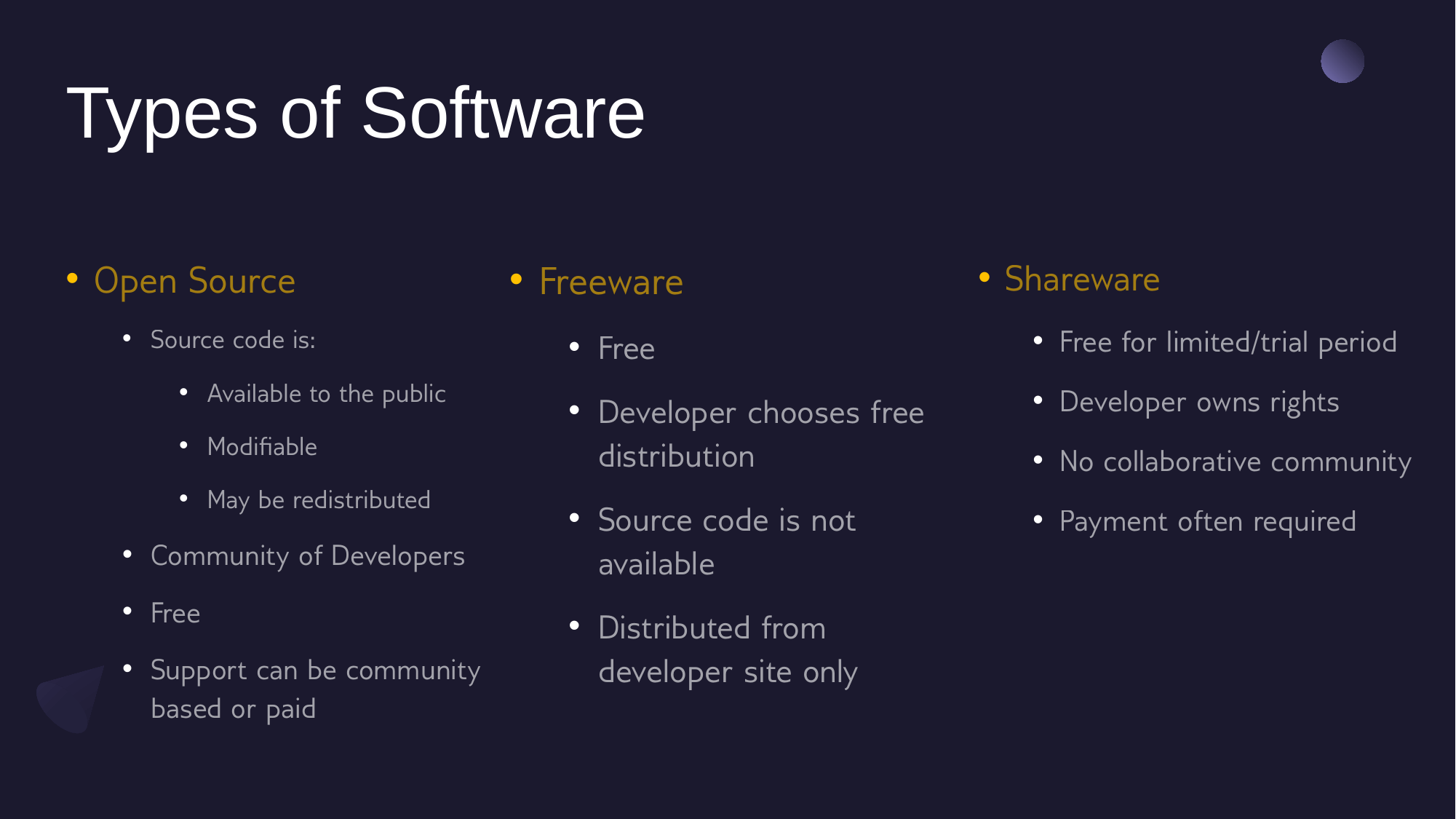

# Types of Software
Open Source
Source code is:
Available to the public
Modifiable
May be redistributed
Community of Developers
Free
Support can be community based or paid

Freeware
Free
Developer chooses free distribution
Source code is not available
Distributed from developer site only
Shareware
Free for limited/trial period
Developer owns rights
No collaborative community
Payment often required